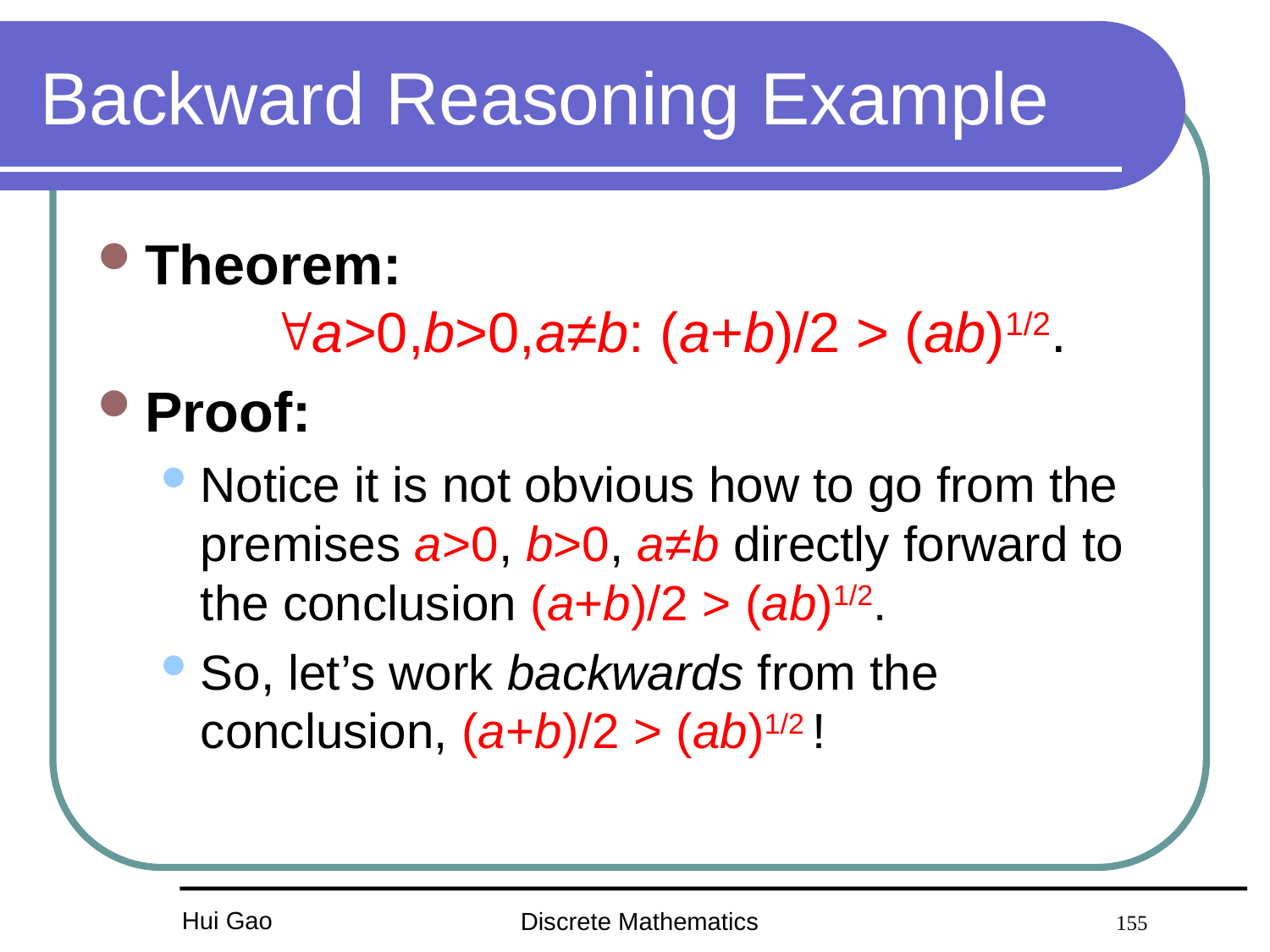

# Backward Reasoning Example
Theorem:
	∀a>0,b>0,a≠b: (a+b)/2 > (ab)1/2.
Proof:
Notice it is not obvious how to go from the premises a>0, b>0, a≠b directly forward to the conclusion (a+b)/2 > (ab)1/2.
So, let’s work backwards from the conclusion, (a+b)/2 > (ab)1/2 !